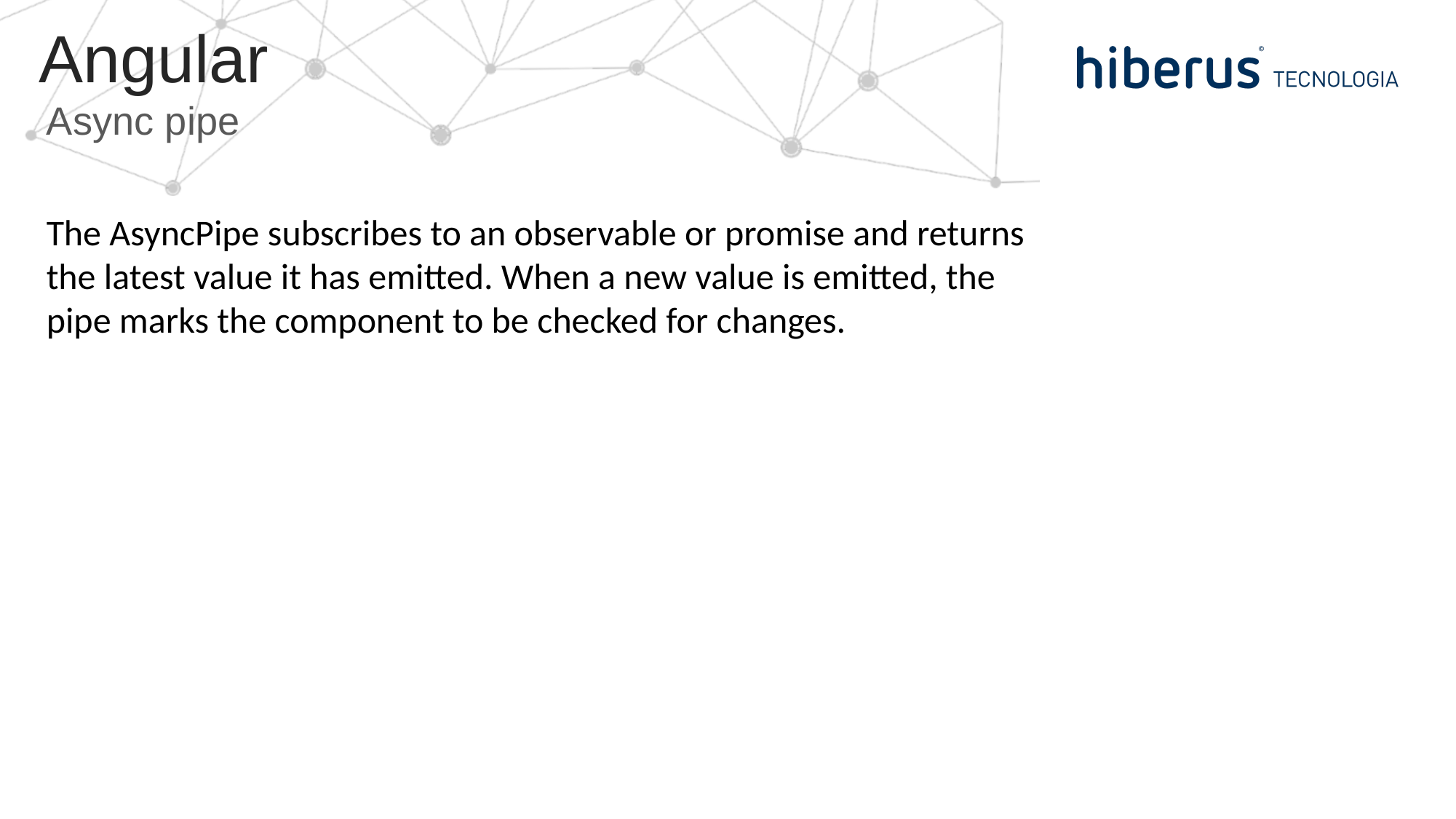

# Angular
Async pipe
The AsyncPipe subscribes to an observable or promise and returns the latest value it has emitted. When a new value is emitted, the pipe marks the component to be checked for changes.